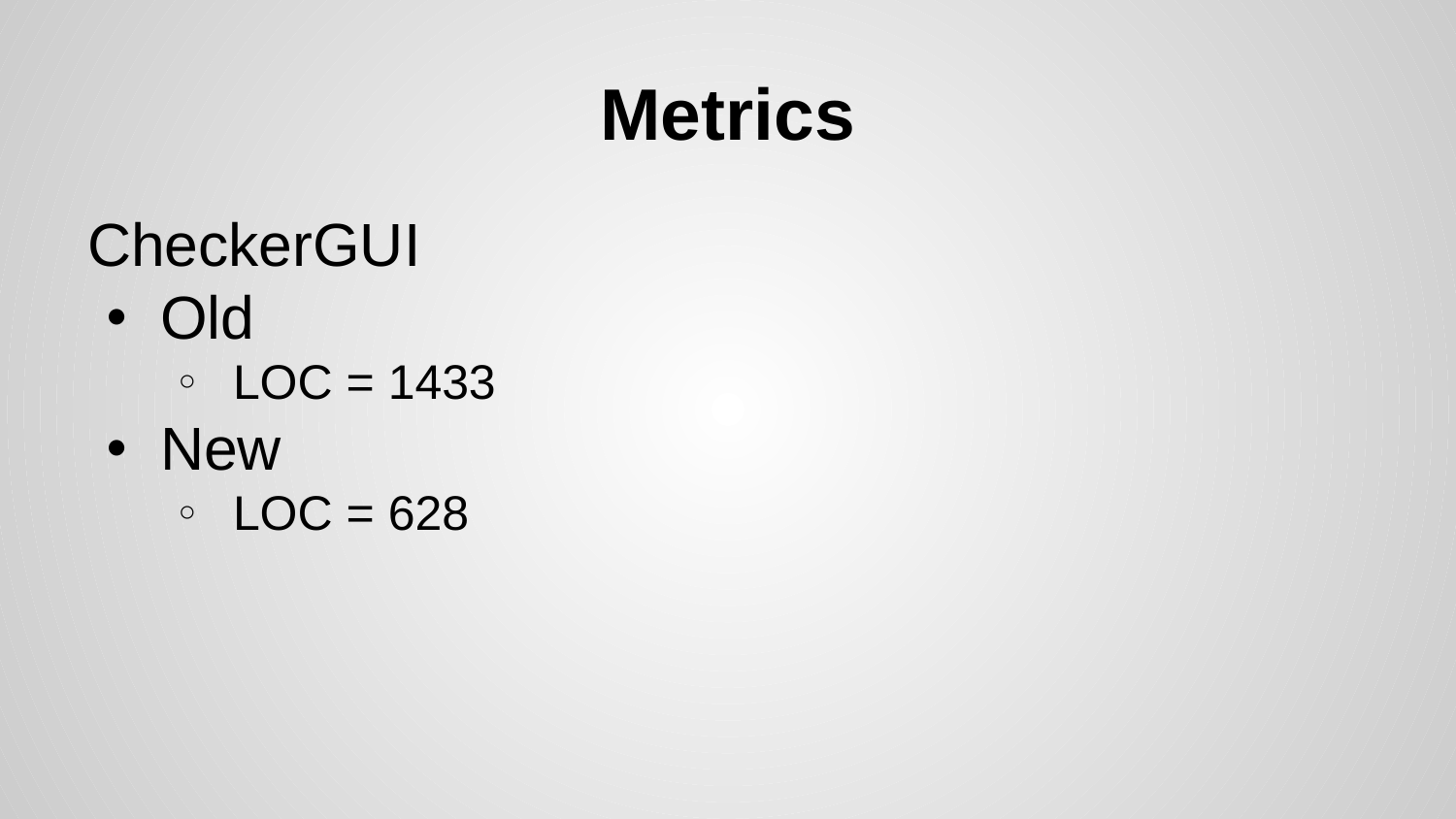

# Metrics
CheckerGUI
Old
LOC = 1433
New
LOC = 628